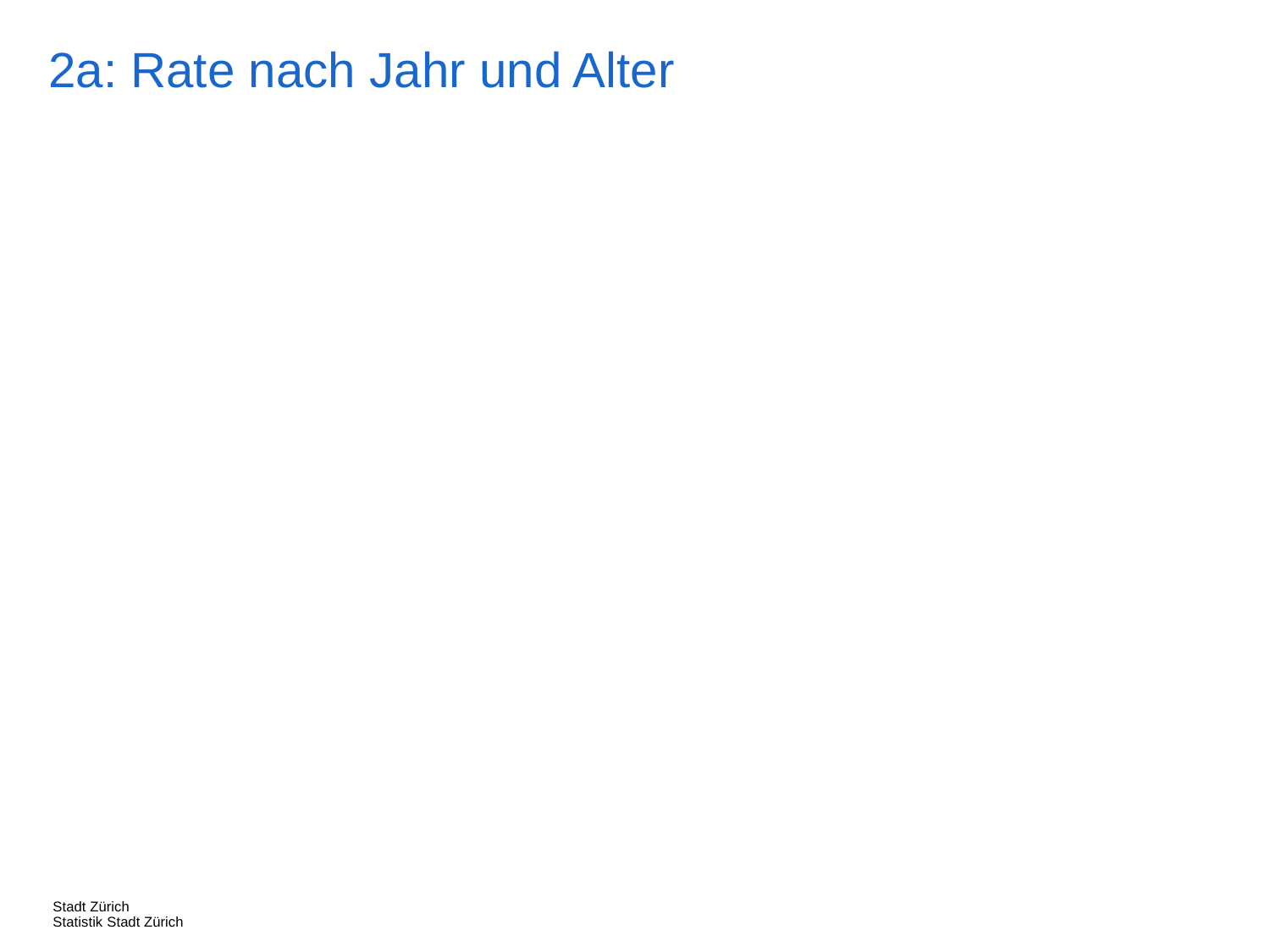

2a: Rate nach Jahr und Alter
Stadt Zürich
Statistik Stadt Zürich